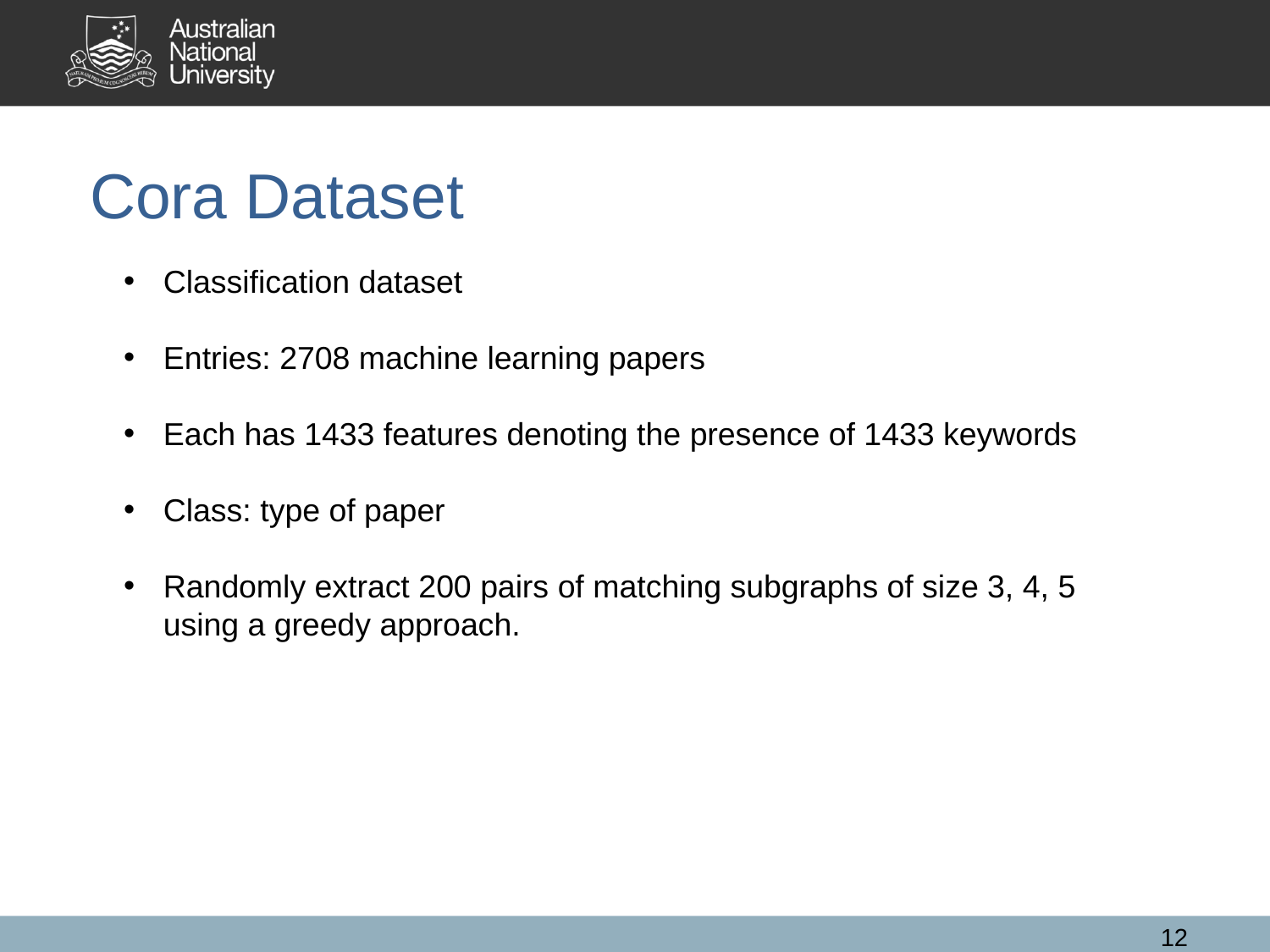

Cora Dataset
Classification dataset

Entries: 2708 machine learning papers

Each has 1433 features denoting the presence of 1433 keywords

Class: type of paper

Randomly extract 200 pairs of matching subgraphs of size 3, 4, 5 using a greedy approach.
12